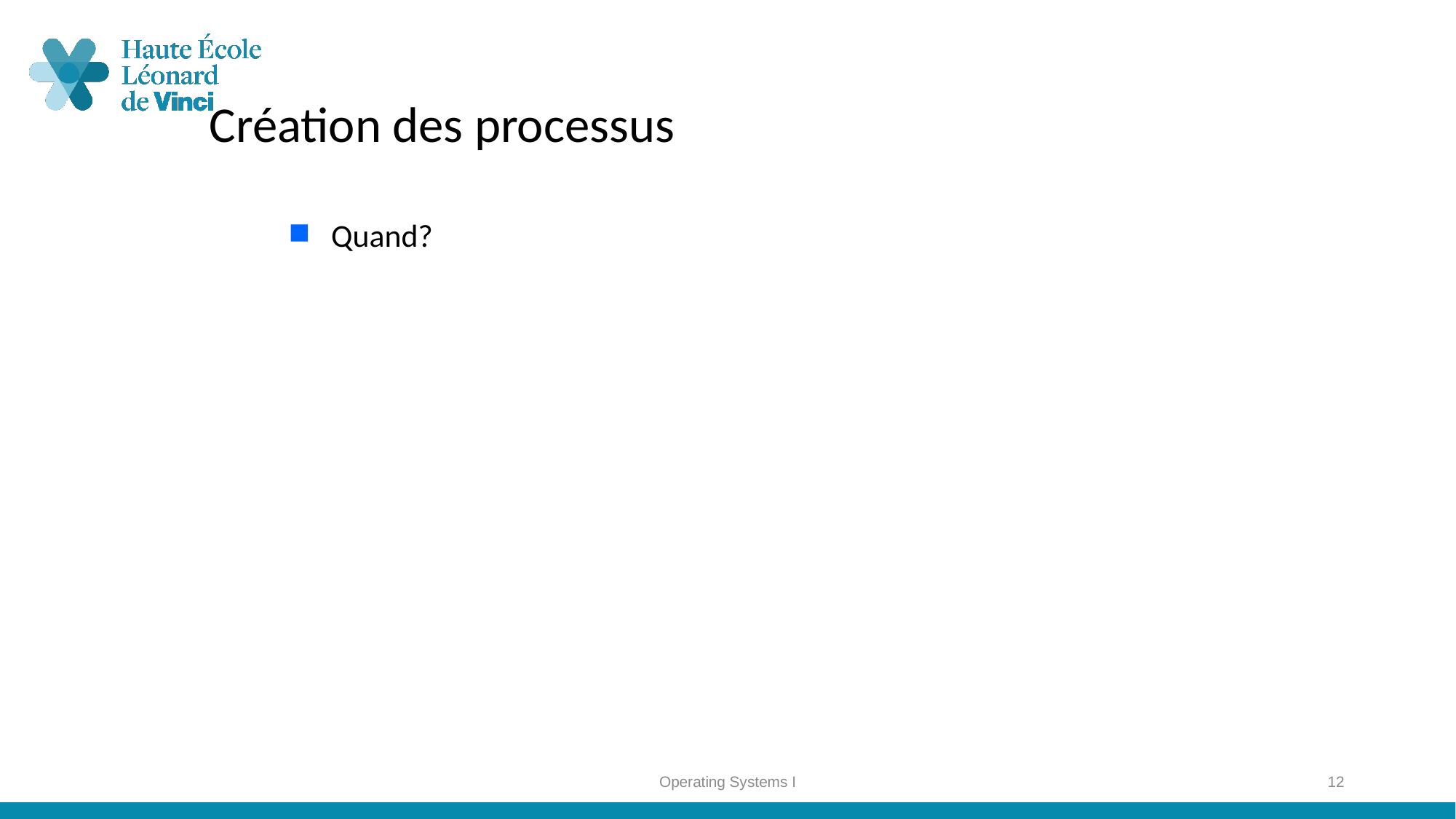

# Création des processus
Quand?
Operating Systems I
12